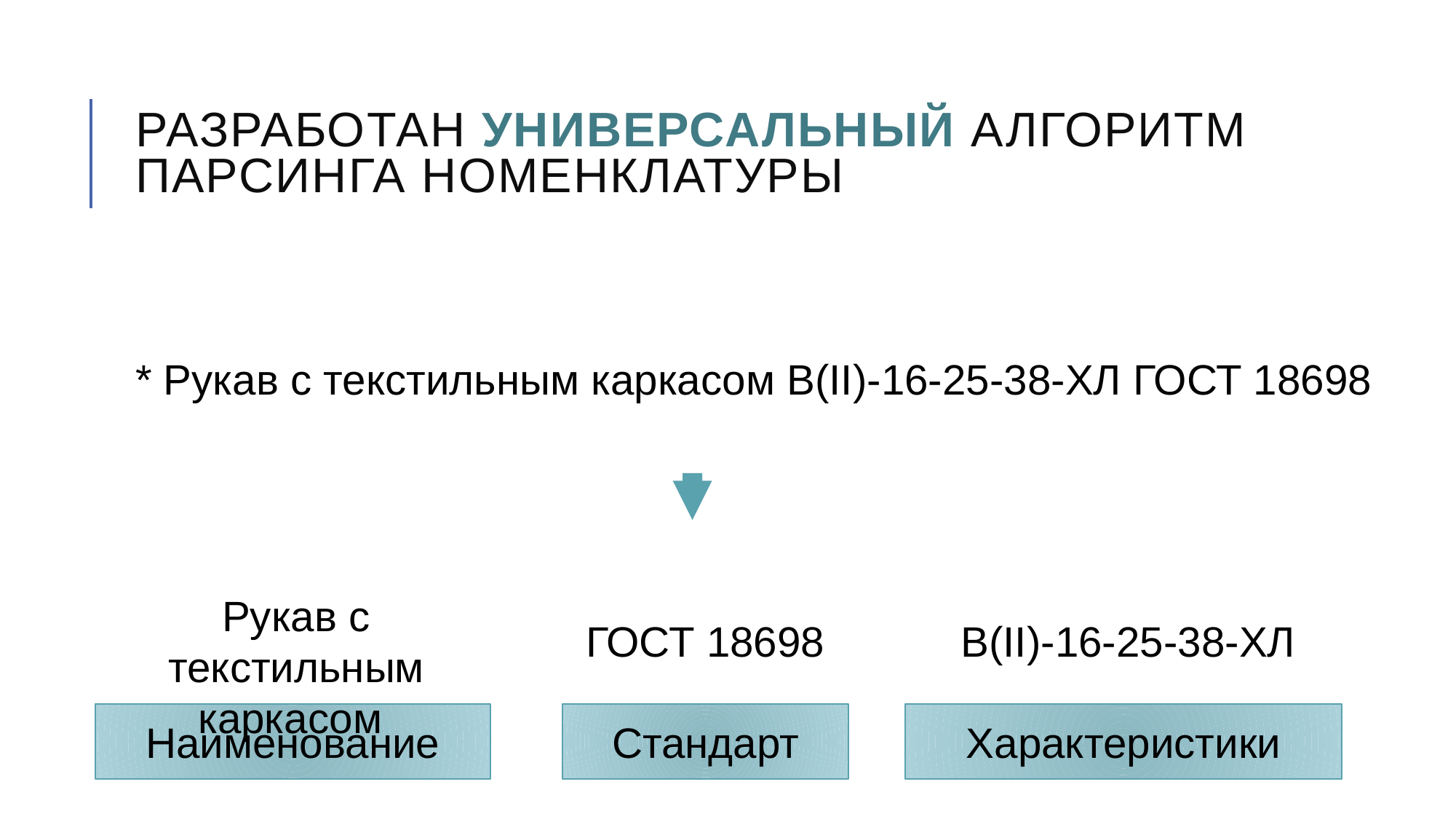

# Разработан универсальный алгоритм парсинга номенклатуры
* Рукав с текстильным каркасом В(II)-16-25-38-ХЛ ГОСТ 18698

Рукав с текстильным каркасом
ГОСТ 18698
В(II)-16-25-38-ХЛ
Характеристики
Наименование
Стандарт